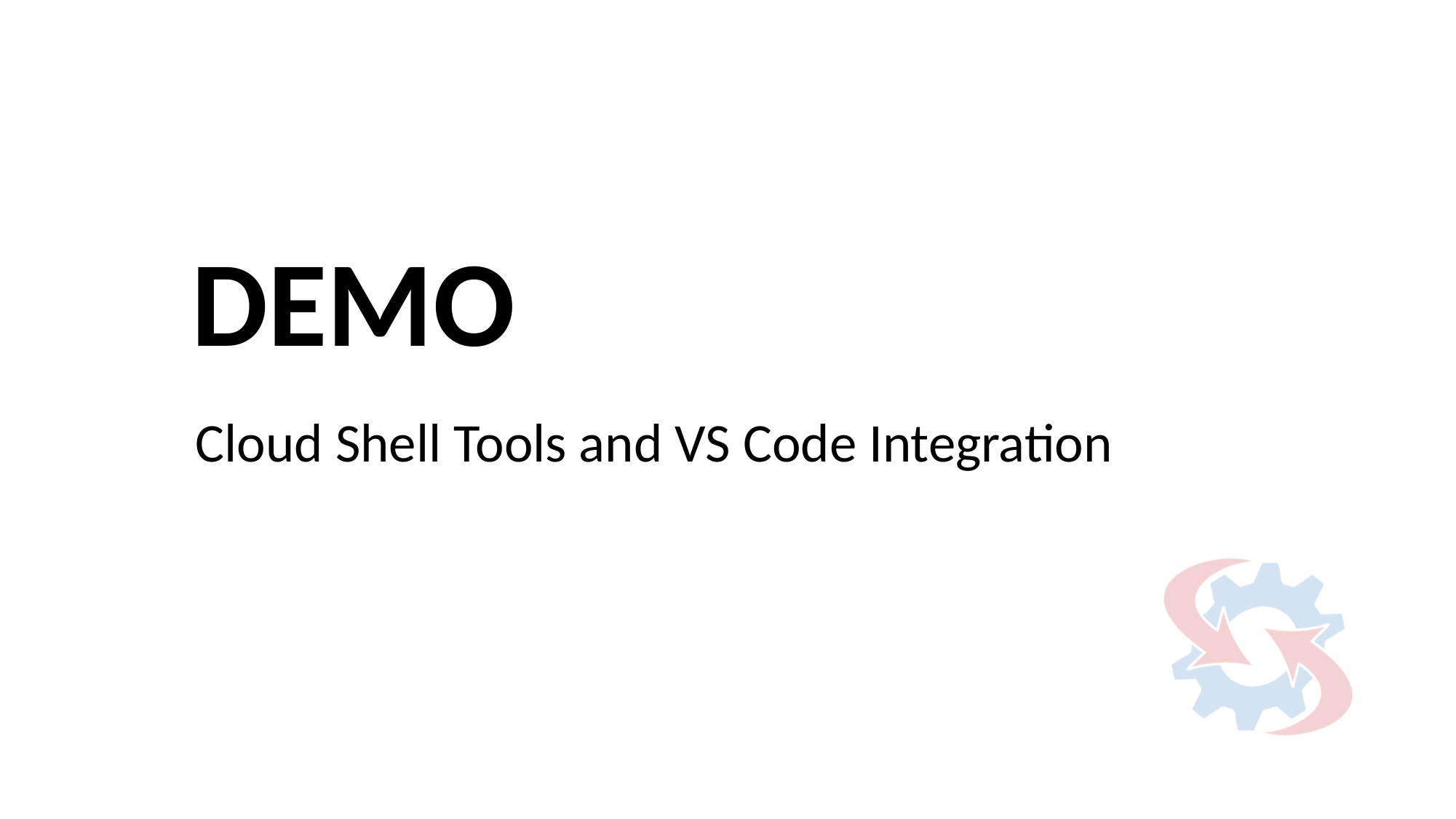

Cloud Shell Tools and VS Code Integration